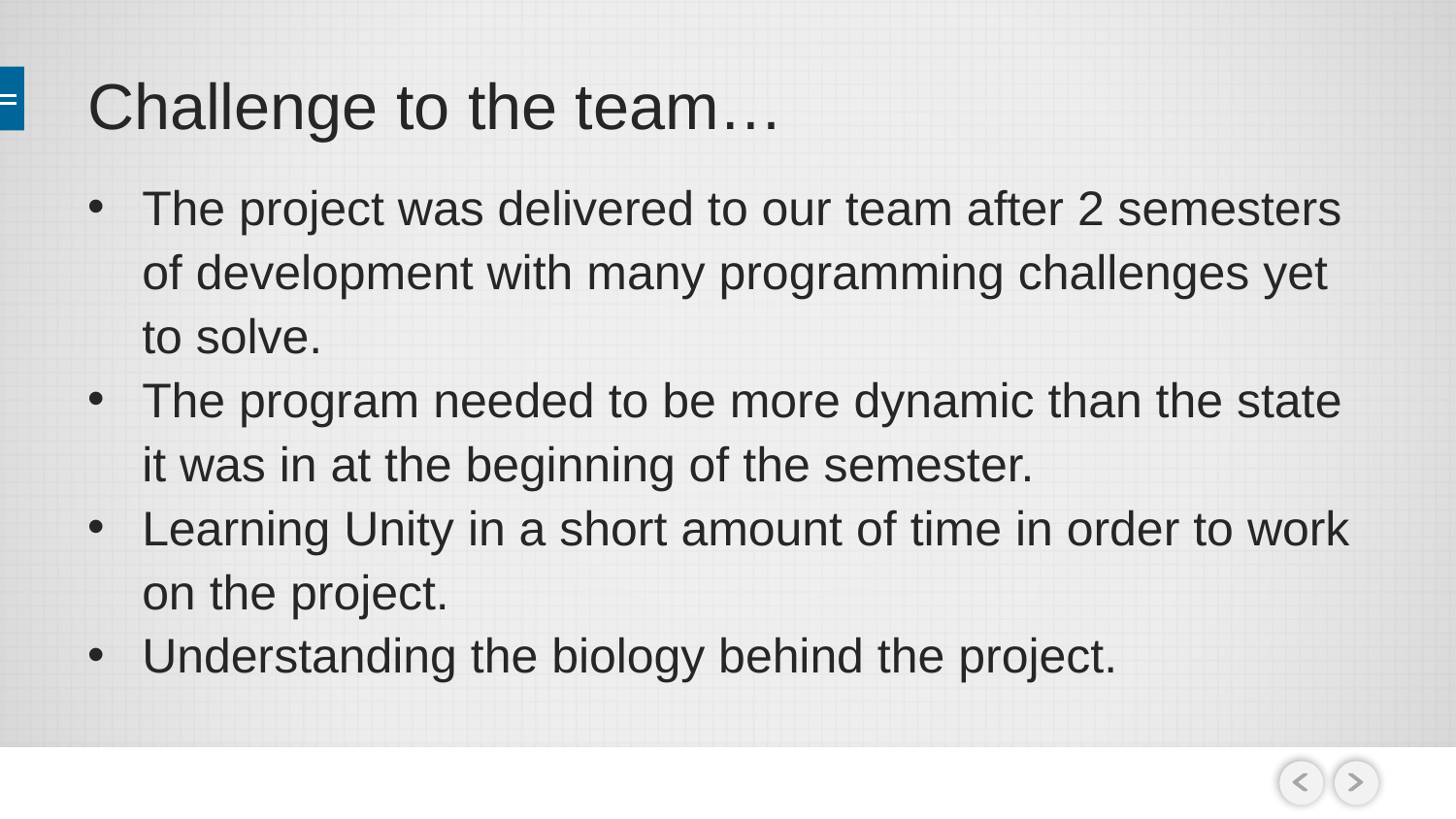

# Challenge to the team…
The project was delivered to our team after 2 semesters of development with many programming challenges yet to solve.
The program needed to be more dynamic than the state it was in at the beginning of the semester.
Learning Unity in a short amount of time in order to work on the project.
Understanding the biology behind the project.